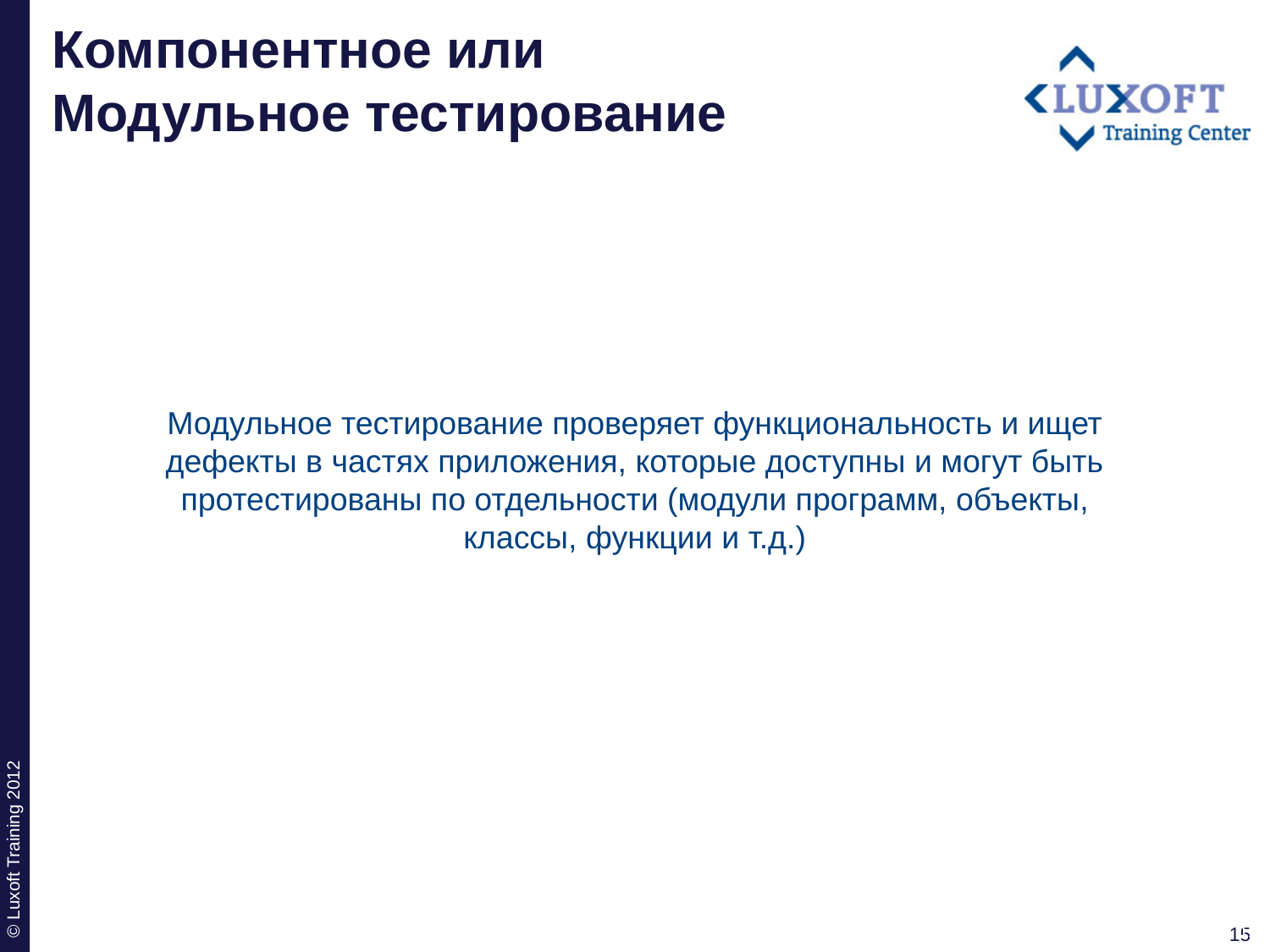

# Компонентное или Модульное тестирование
Модульное тестирование проверяет функциональность и ищет дефекты в частях приложения, которые доступны и могут быть протестированы по отдельности (модули программ, объекты, классы, функции и т.д.)